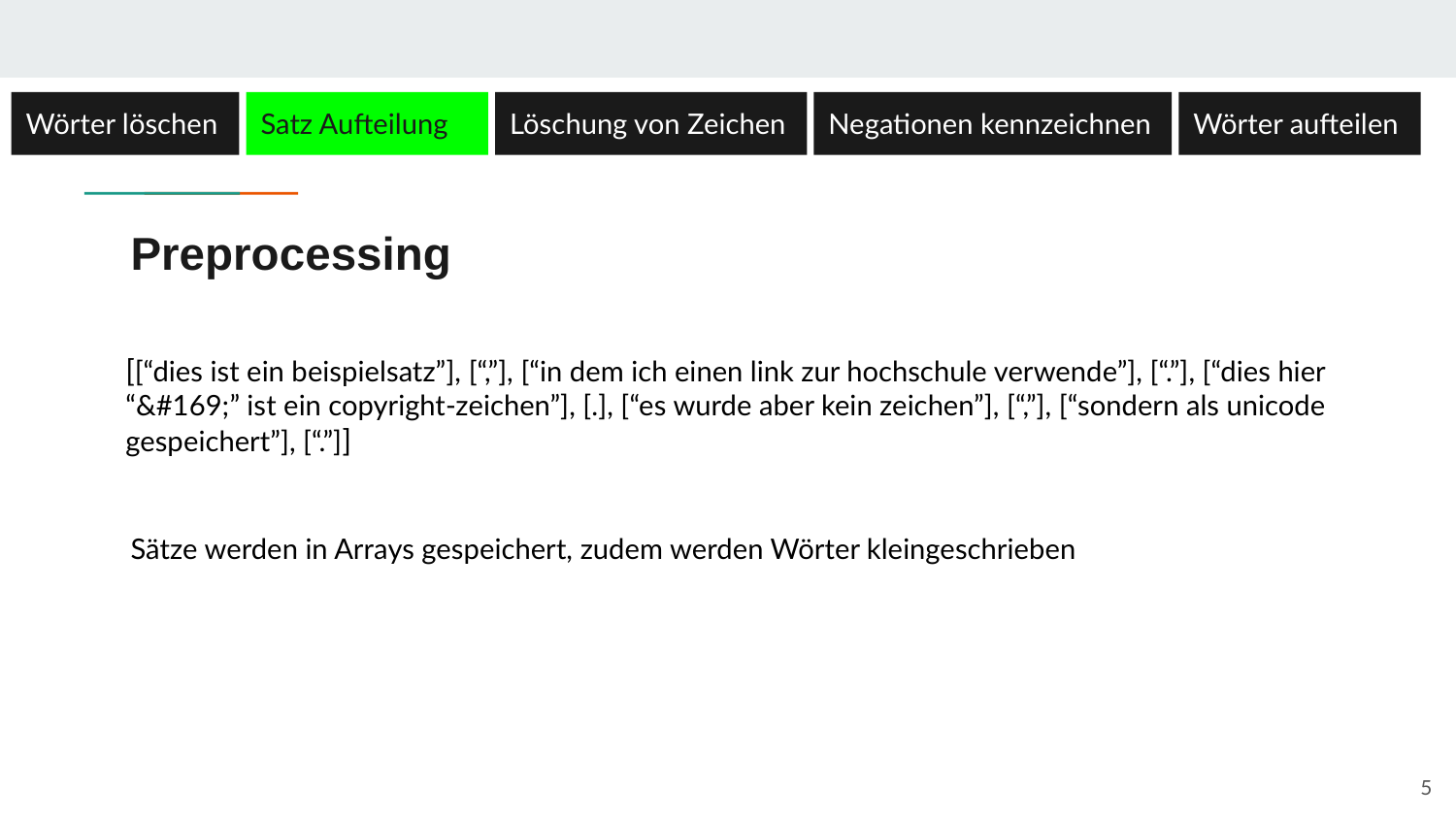

Wörter löschen
Satz Aufteilung
Löschung von Zeichen
Negationen kennzeichnen
Wörter aufteilen
# Preprocessing
[[“dies ist ein beispielsatz”], [“,”], [“in dem ich einen link zur hochschule verwende”], [“.”], [“dies hier “&#169;” ist ein copyright-zeichen”], [.], [“es wurde aber kein zeichen”], [“,”], [“sondern als unicode gespeichert”], [“.”]]

Sätze werden in Arrays gespeichert, zudem werden Wörter kleingeschrieben
5